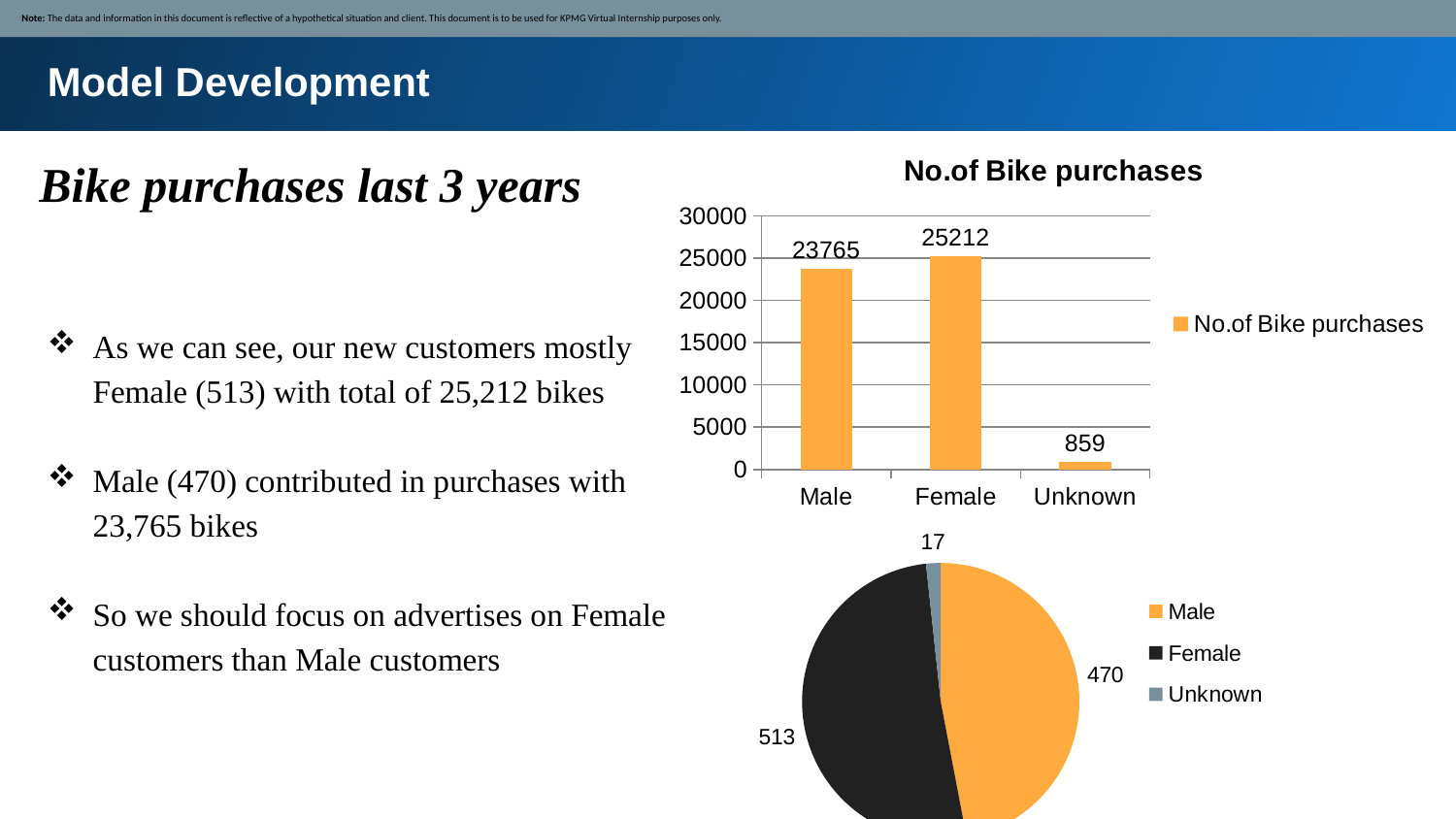

Note: The data and information in this document is reflective of a hypothetical situation and client. This document is to be used for KPMG Virtual Internship purposes only.
Model Development
Bike purchases last 3 years

### Chart:

| Category |  |
|---|---|
| Male | 23765.0 |
| Female | 25212.0 |
| Unknown | 859.0 |
As we can see, our new customers mostly Female (513) with total of 25,212 bikes

Male (470) contributed in purchases with 23,765 bikes

So we should focus on advertises on Female customers than Male customers

### Chart

| Category |  |
|---|---|
| Male | 470.0 |
| Female | 513.0 |
| Unknown | 17.0 |